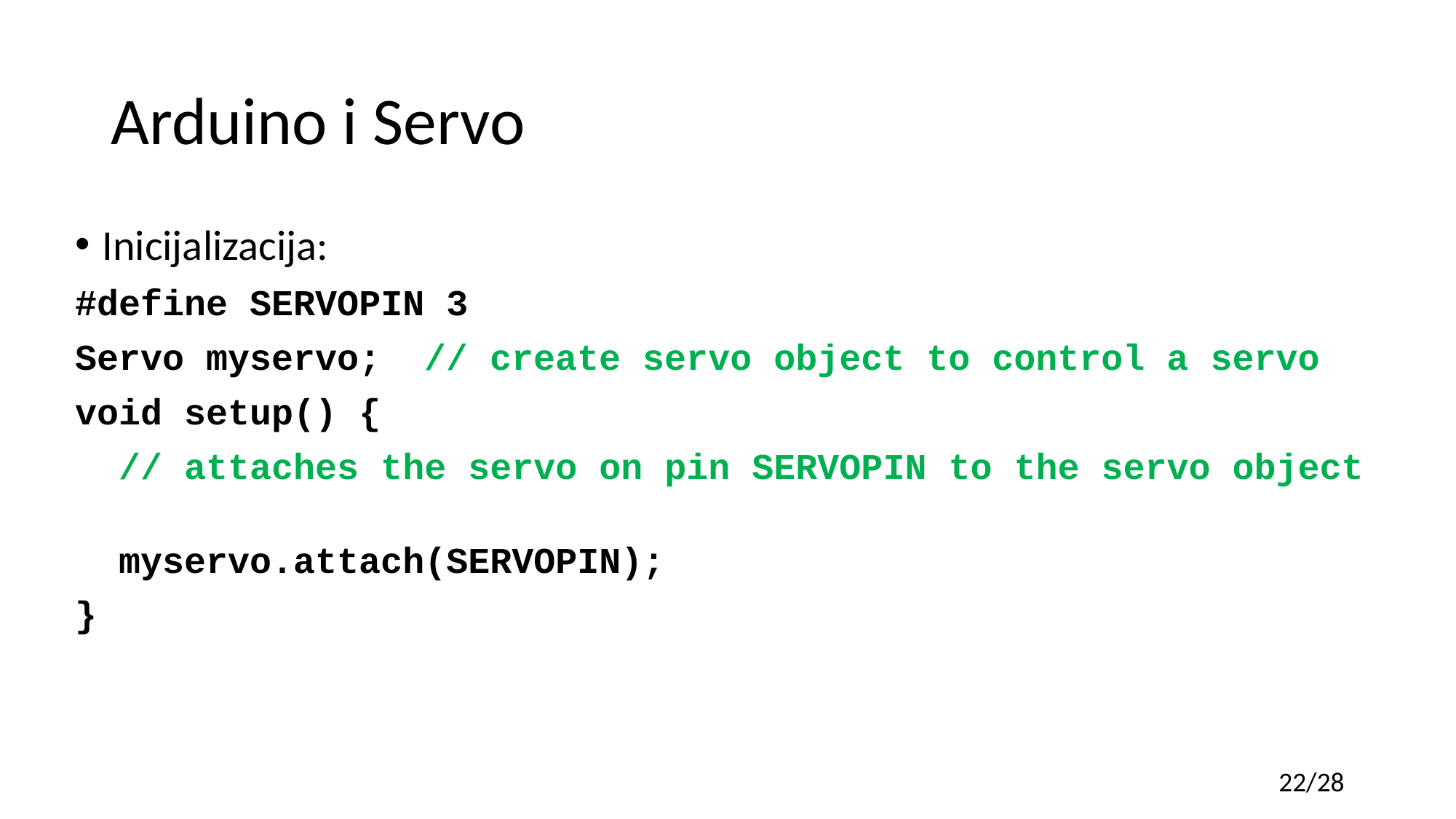

# Arduino i Servo
Inicijalizacija:
#define SERVOPIN 3
Servo myservo;  // create servo object to control a servo
void setup() {
  // attaches the servo on pin SERVOPIN to the servo object
  myservo.attach(SERVOPIN);
}